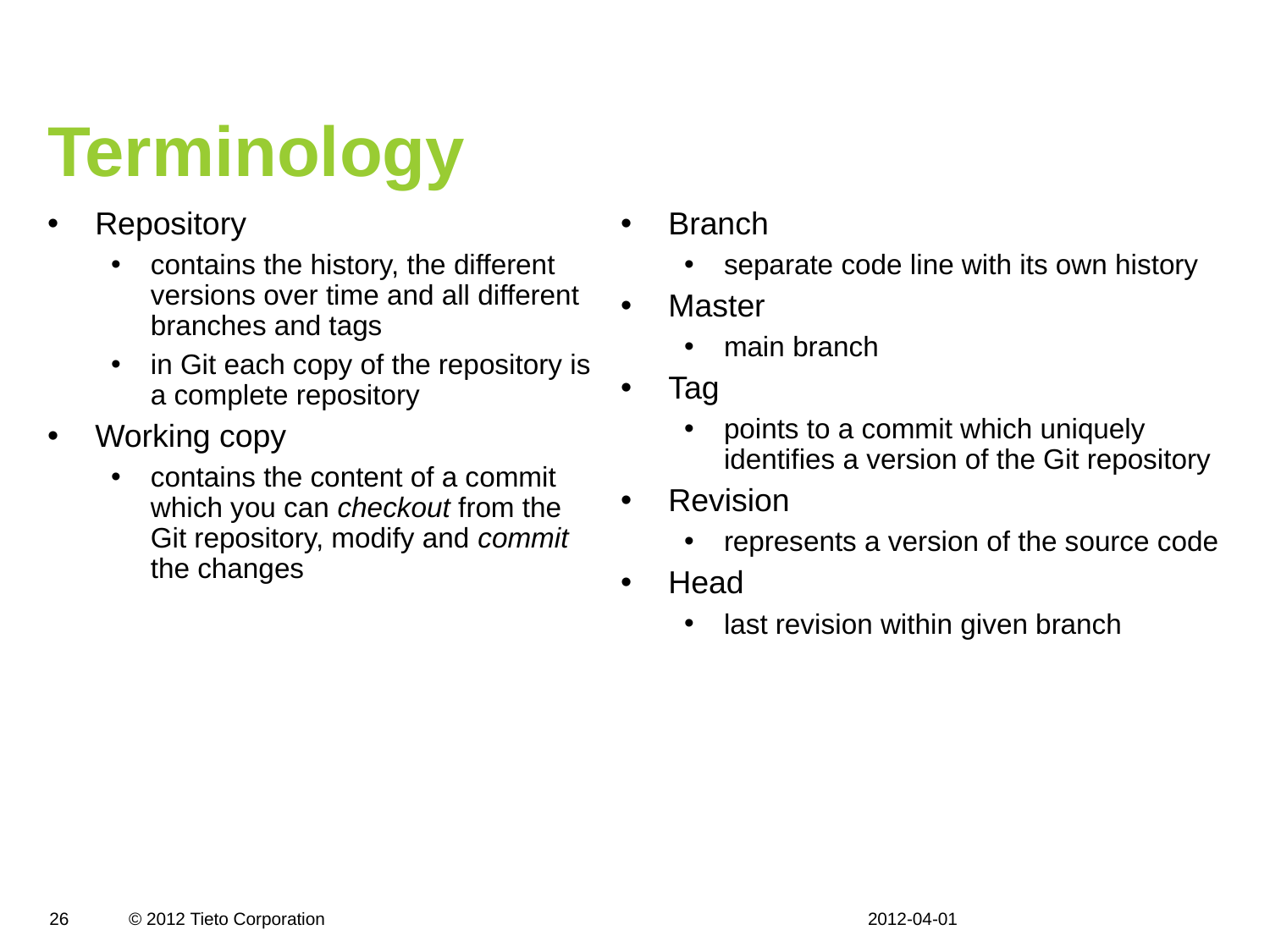

# Terminology
Repository
contains the history, the different versions over time and all different branches and tags
in Git each copy of the repository is a complete repository
Working copy
contains the content of a commit which you can checkout from the Git repository, modify and commit the changes
Branch
separate code line with its own history
Master
main branch
Tag
points to a commit which uniquely identifies a version of the Git repository
Revision
represents a version of the source code
Head
last revision within given branch
2012-04-01
26